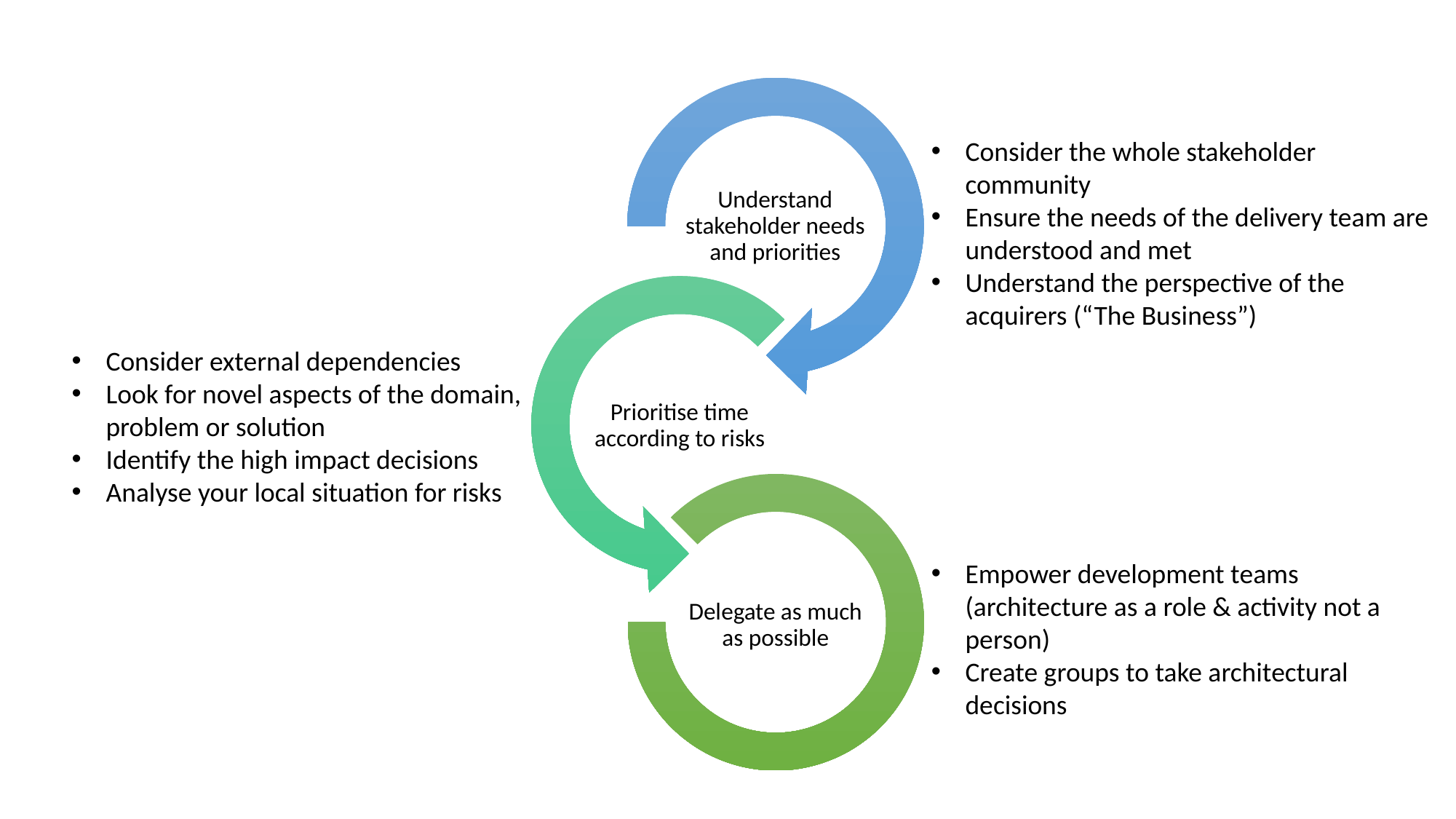

Understand stakeholder needs and priorities
Prioritise time according to risks
Delegate as much as possible
Consider the whole stakeholder community
Ensure the needs of the delivery team are understood and met
Understand the perspective of the acquirers (“The Business”)
Consider external dependencies
Look for novel aspects of the domain, problem or solution
Identify the high impact decisions
Analyse your local situation for risks
Empower development teams (architecture as a role & activity not a person)
Create groups to take architectural decisions